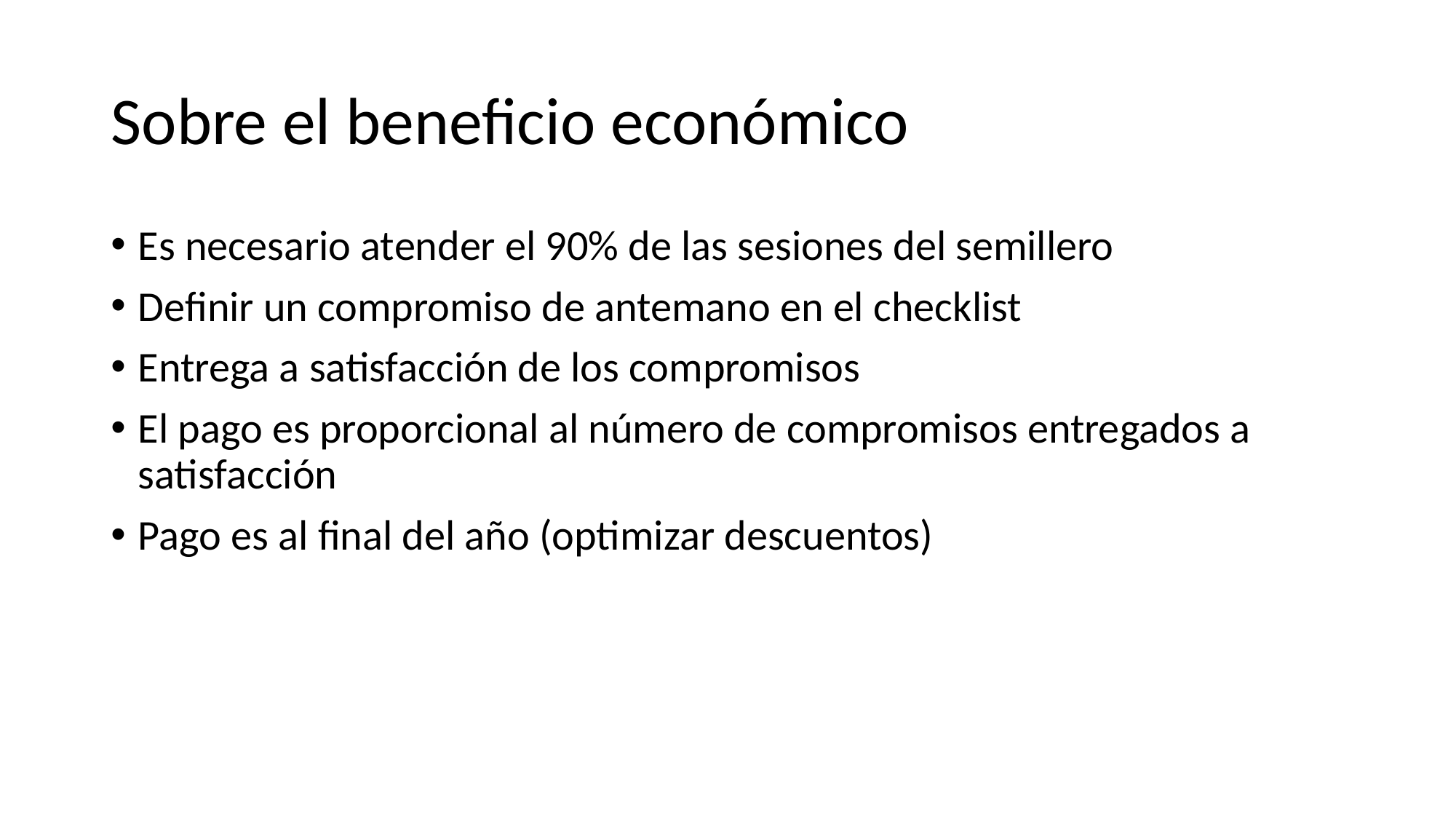

# Sobre el beneficio económico
Es necesario atender el 90% de las sesiones del semillero
Definir un compromiso de antemano en el checklist
Entrega a satisfacción de los compromisos
El pago es proporcional al número de compromisos entregados a satisfacción
Pago es al final del año (optimizar descuentos)